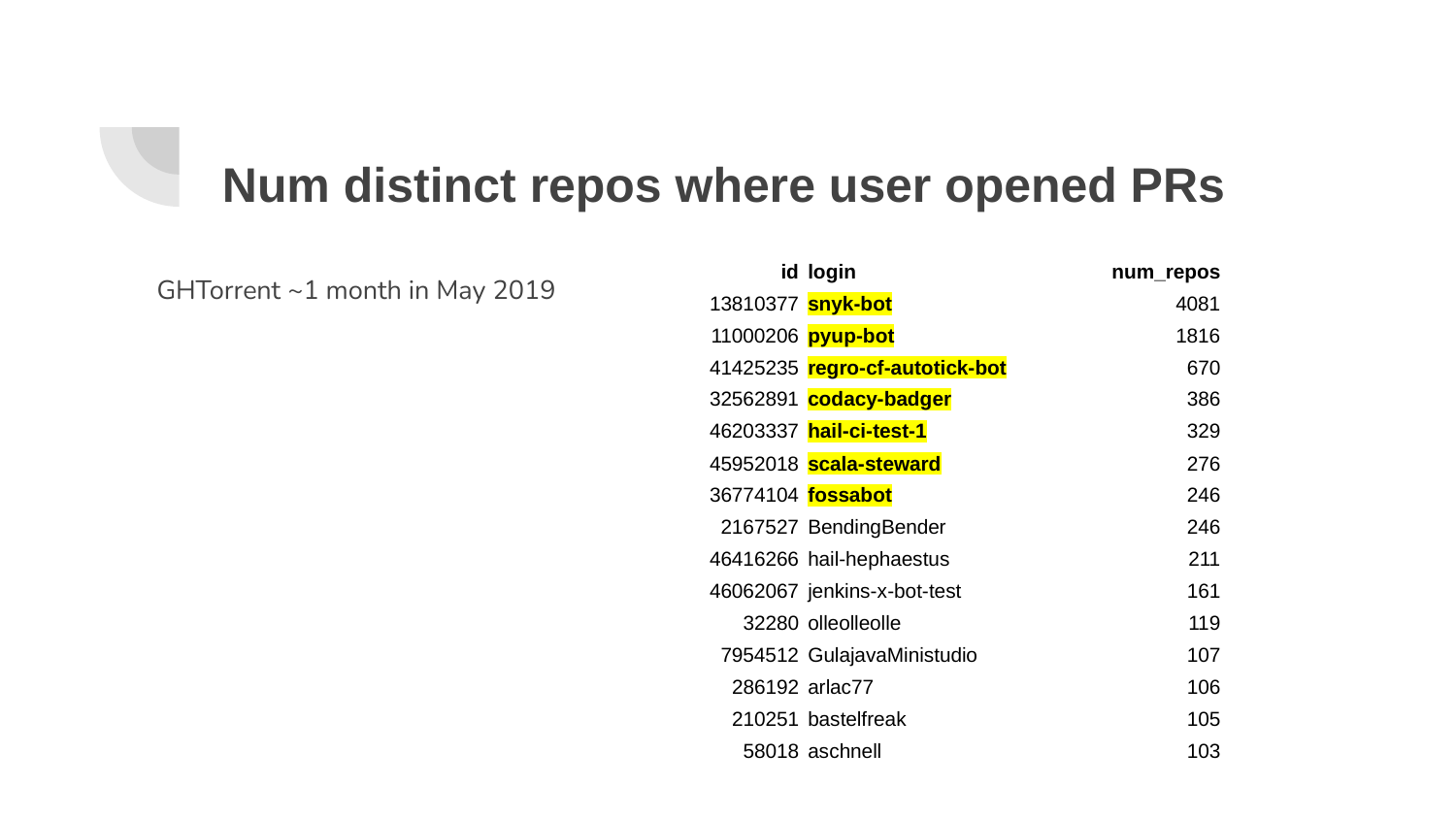

# Num distinct repos where user opened PRs
GHTorrent ~1 month in May 2019
| id | login | num\_repos |
| --- | --- | --- |
| 13810377 | snyk-bot | 4081 |
| 11000206 | pyup-bot | 1816 |
| 41425235 | regro-cf-autotick-bot | 670 |
| 32562891 | codacy-badger | 386 |
| 46203337 | hail-ci-test-1 | 329 |
| 45952018 | scala-steward | 276 |
| 36774104 | fossabot | 246 |
| 2167527 | BendingBender | 246 |
| 46416266 | hail-hephaestus | 211 |
| 46062067 | jenkins-x-bot-test | 161 |
| 32280 | olleolleolle | 119 |
| 7954512 | GulajavaMinistudio | 107 |
| 286192 | arlac77 | 106 |
| 210251 | bastelfreak | 105 |
| 58018 | aschnell | 103 |